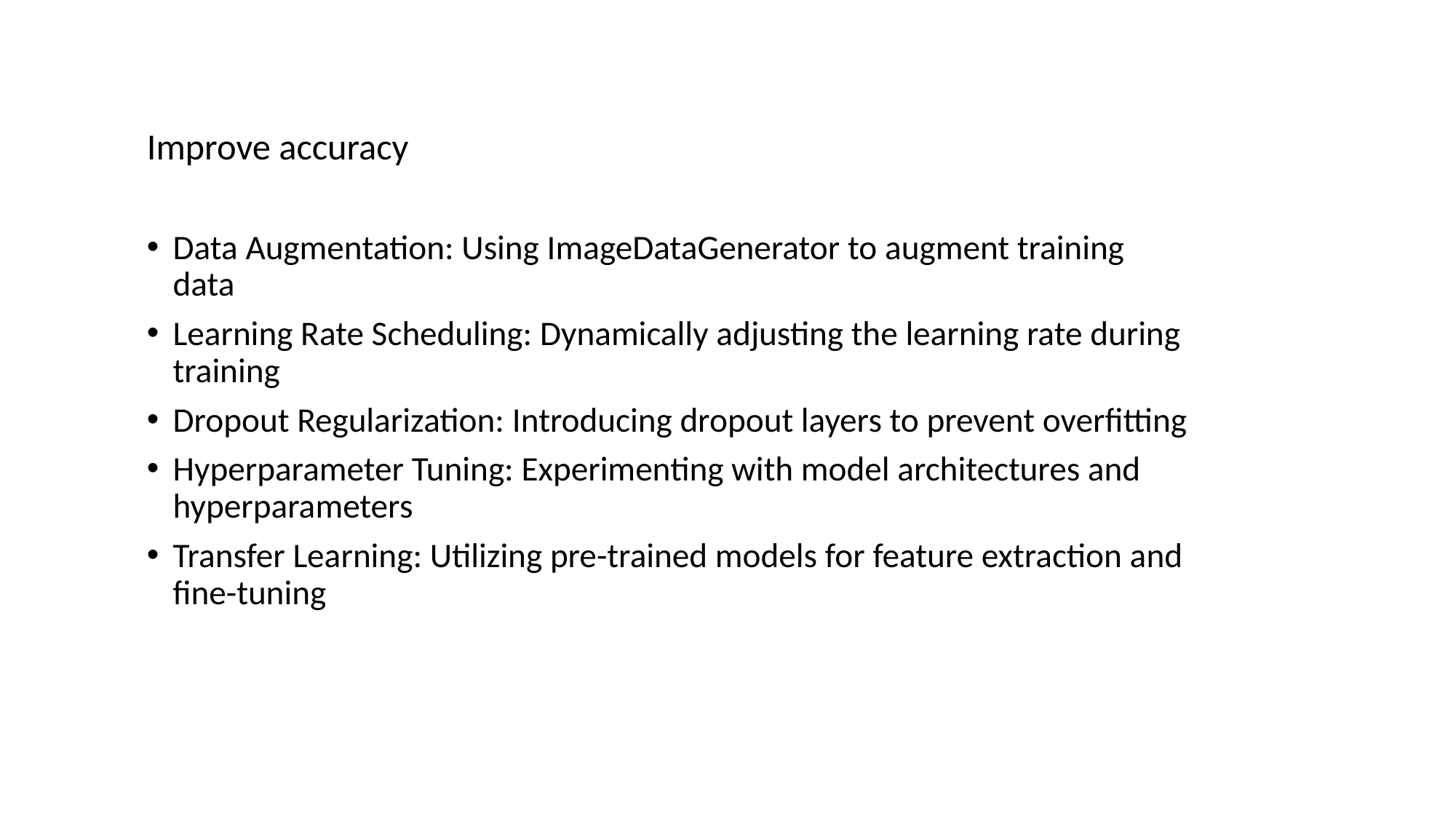

Improve accuracy

Data Augmentation: Using ImageDataGenerator to augment training data
Learning Rate Scheduling: Dynamically adjusting the learning rate during training
Dropout Regularization: Introducing dropout layers to prevent overfitting
Hyperparameter Tuning: Experimenting with model architectures and hyperparameters
Transfer Learning: Utilizing pre-trained models for feature extraction and fine-tuning